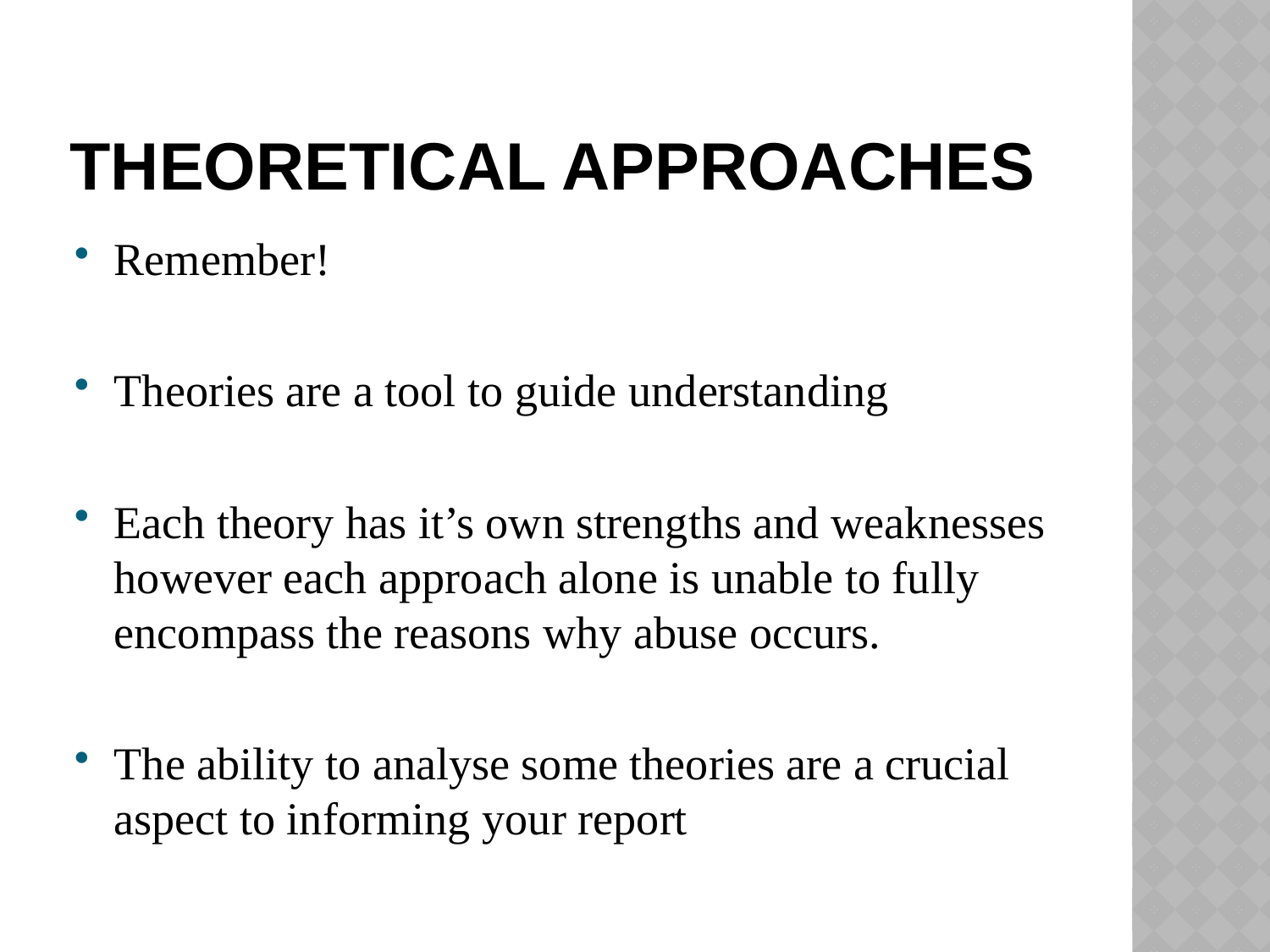

# Theoretical Approaches
Remember!

Theories are a tool to guide understanding

Each theory has it’s own strengths and weaknesses however each approach alone is unable to fully encompass the reasons why abuse occurs.

The ability to analyse some theories are a crucial aspect to informing your report